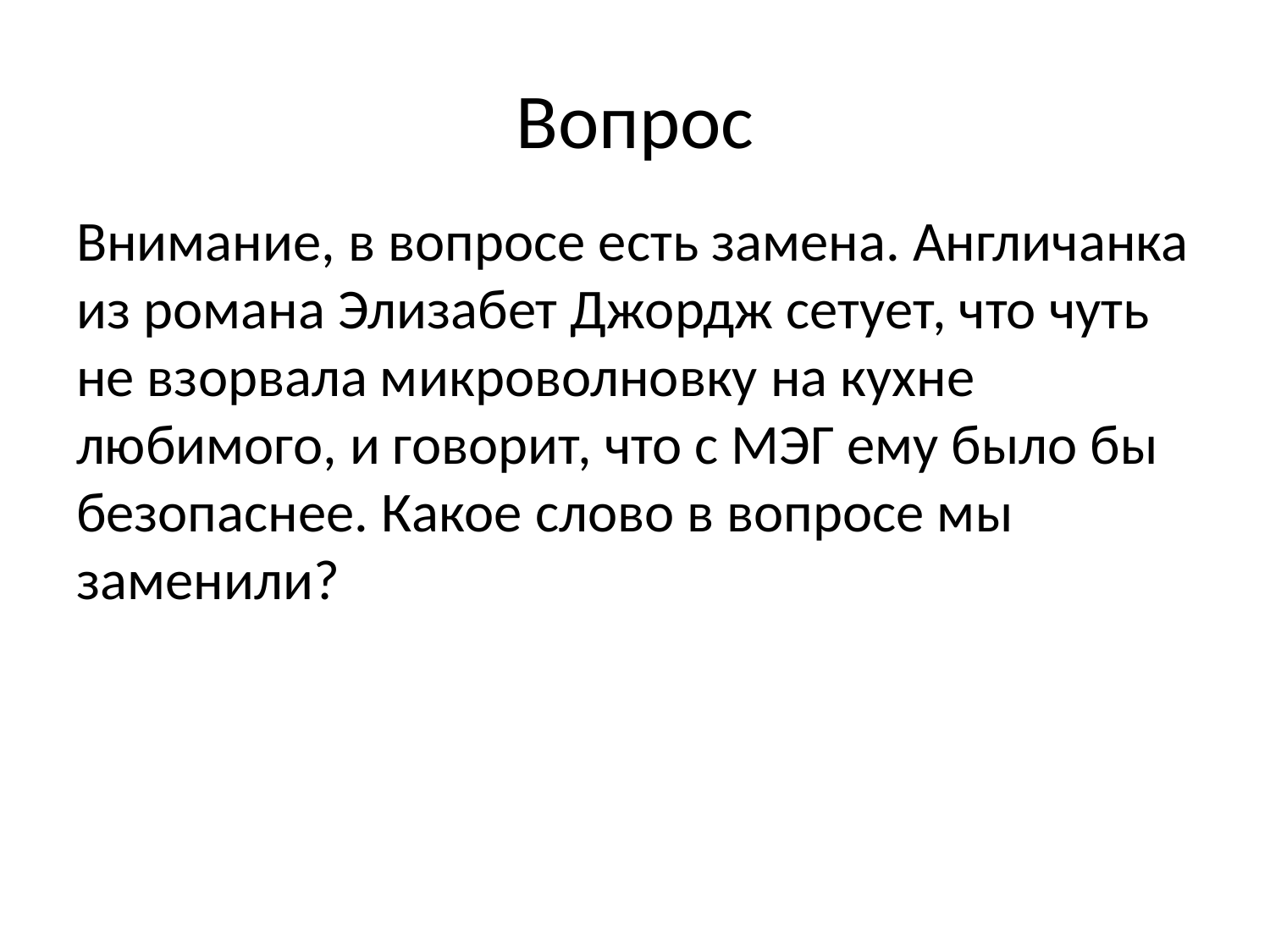

# Вопрос
Внимание, в вопросе есть замена. Англичанка из романа Элизабет Джордж сетует, что чуть не взорвала микроволновку на кухне любимого, и говорит, что с МЭГ ему было бы безопаснее. Какое слово в вопросе мы заменили?